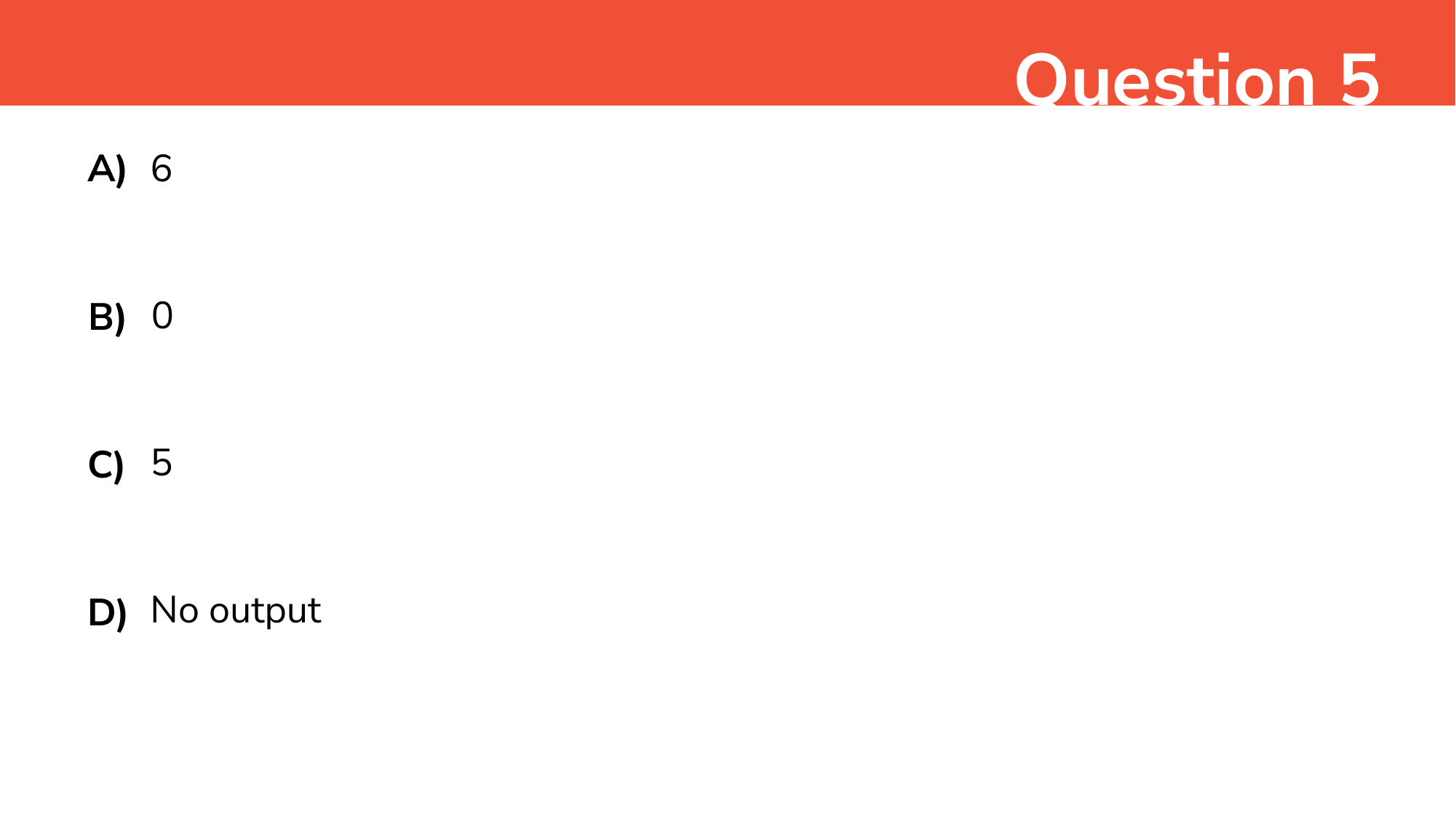

Question 5
A)
6
0
B)
5
C)
No output
D)